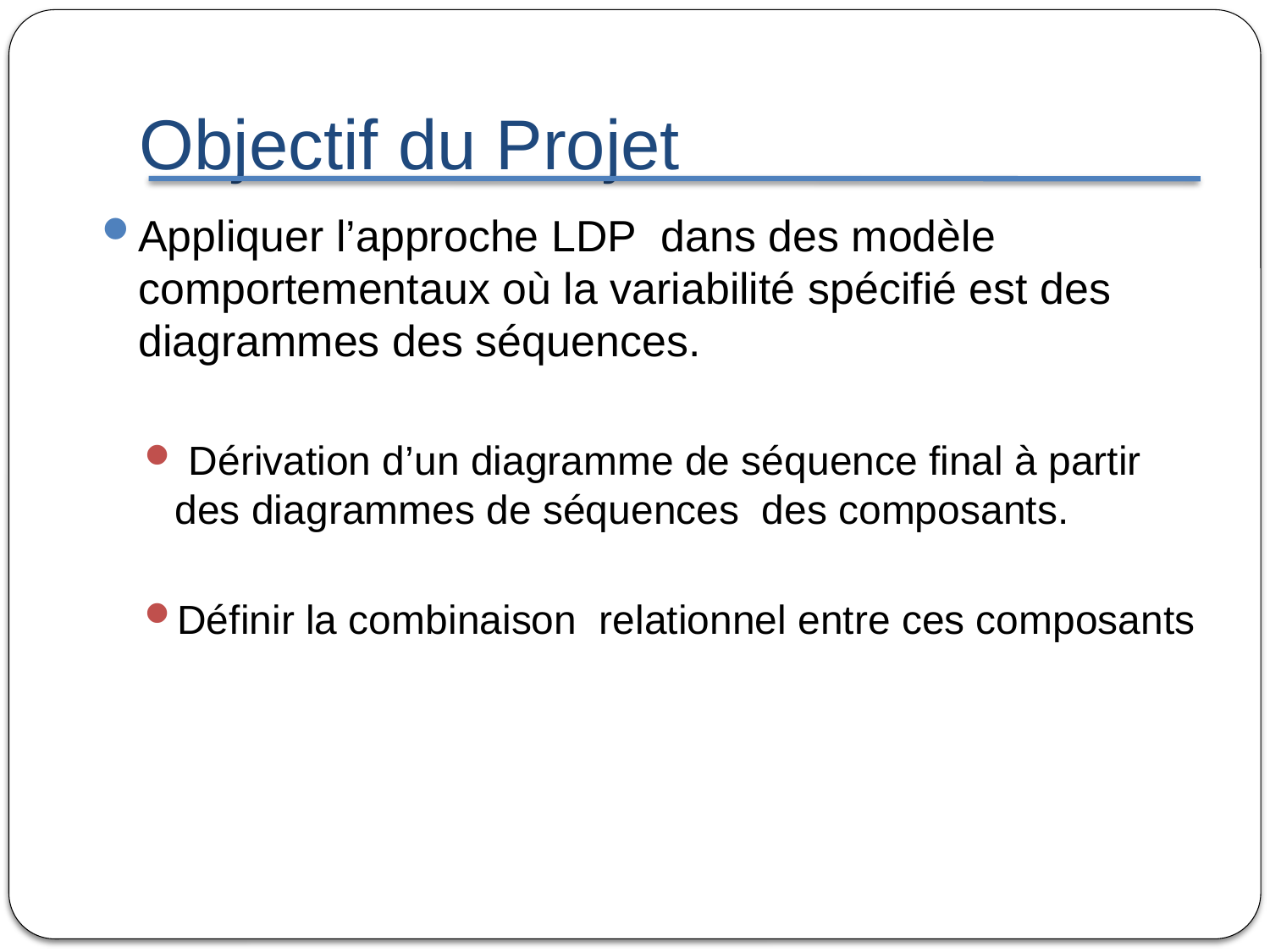

# Objectif du Projet
Appliquer l’approche LDP  dans des modèle comportementaux où la variabilité spécifié est des diagrammes des séquences.

 Dérivation d’un diagramme de séquence final à partir des diagrammes de séquences  des composants.

Définir la combinaison  relationnel entre ces composants